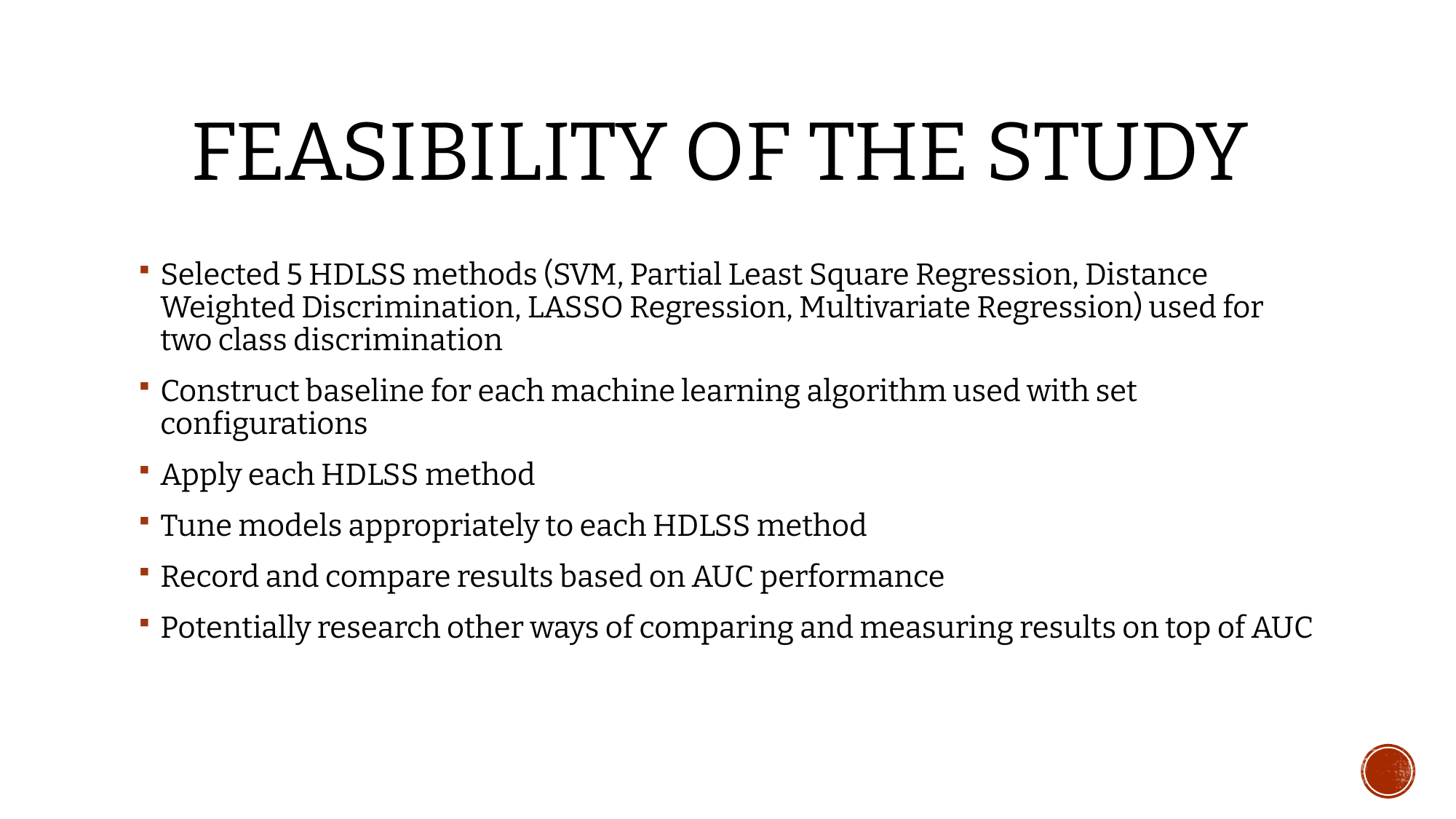

# Feasibility of the study
Selected 5 HDLSS methods (SVM, Partial Least Square Regression, Distance Weighted Discrimination, LASSO Regression, Multivariate Regression) used for two class discrimination
Construct baseline for each machine learning algorithm used with set configurations
Apply each HDLSS method
Tune models appropriately to each HDLSS method
Record and compare results based on AUC performance
Potentially research other ways of comparing and measuring results on top of AUC